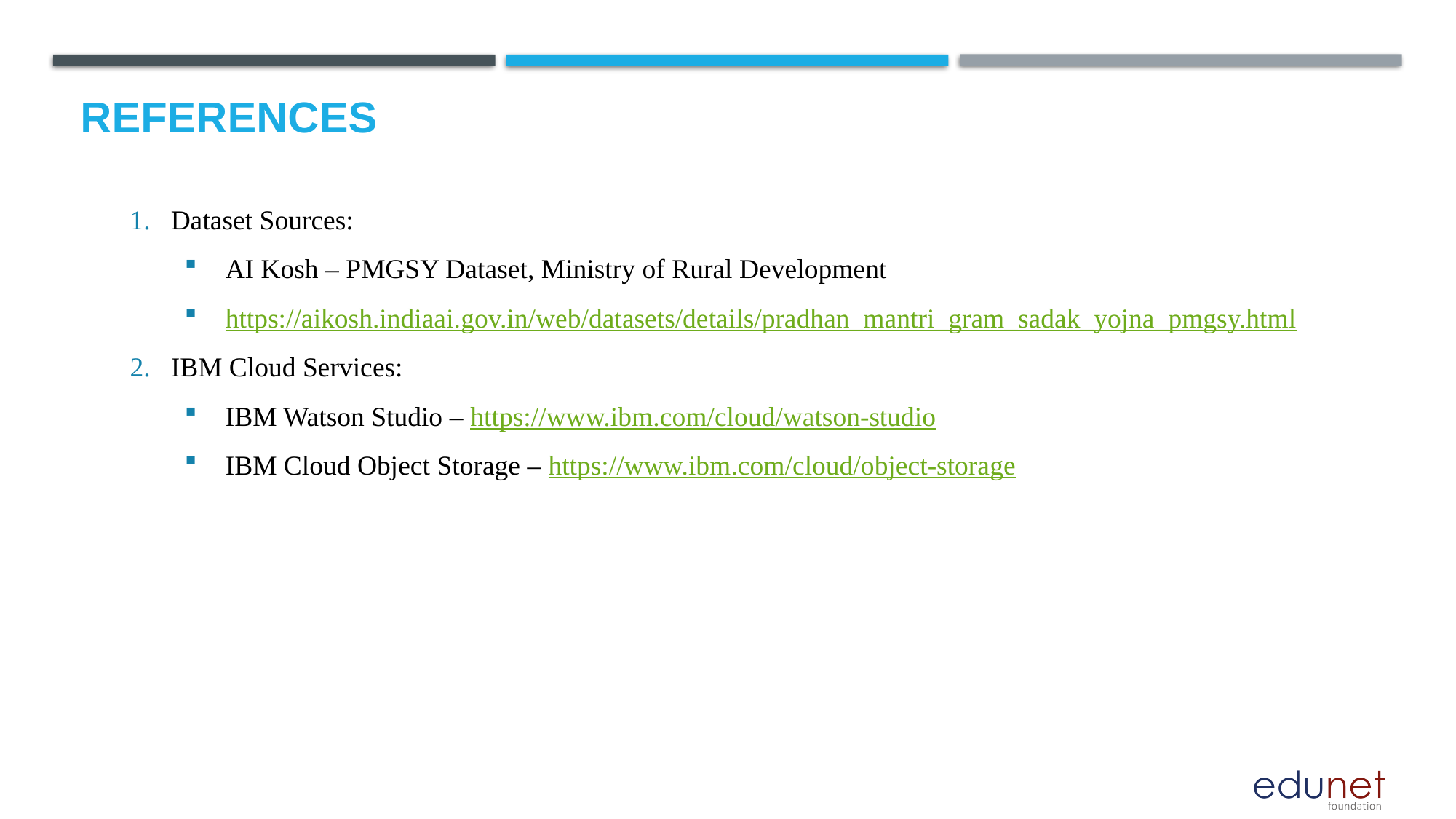

# References
Dataset Sources:
AI Kosh – PMGSY Dataset, Ministry of Rural Development
https://aikosh.indiaai.gov.in/web/datasets/details/pradhan_mantri_gram_sadak_yojna_pmgsy.html
IBM Cloud Services:
IBM Watson Studio – https://www.ibm.com/cloud/watson-studio
IBM Cloud Object Storage – https://www.ibm.com/cloud/object-storage